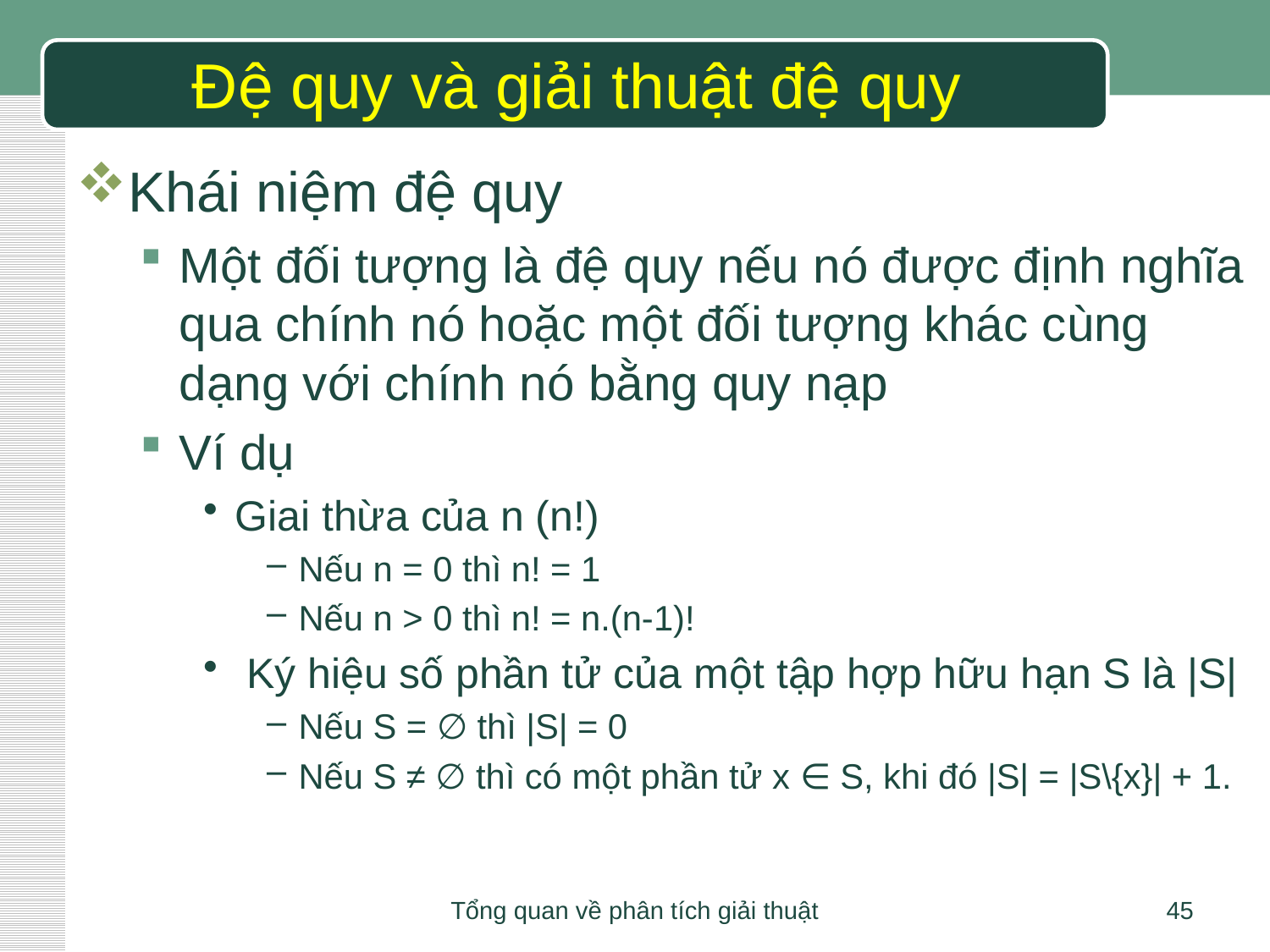

# Đệ quy và giải thuật đệ quy
Khái niệm đệ quy
Một đối tượng là đệ quy nếu nó được định nghĩa qua chính nó hoặc một đối tượng khác cùng dạng với chính nó bằng quy nạp
Ví dụ
Giai thừa của n (n!)
Nếu n = 0 thì n! = 1
Nếu n > 0 thì n! = n.(n-1)!
 Ký hiệu số phần tử của một tập hợp hữu hạn S là |S|
Nếu S = ∅ thì |S| = 0
Nếu S ≠ ∅ thì có một phần tử x ∈ S, khi đó |S| = |S\{x}| + 1.
Tổng quan về phân tích giải thuật
45